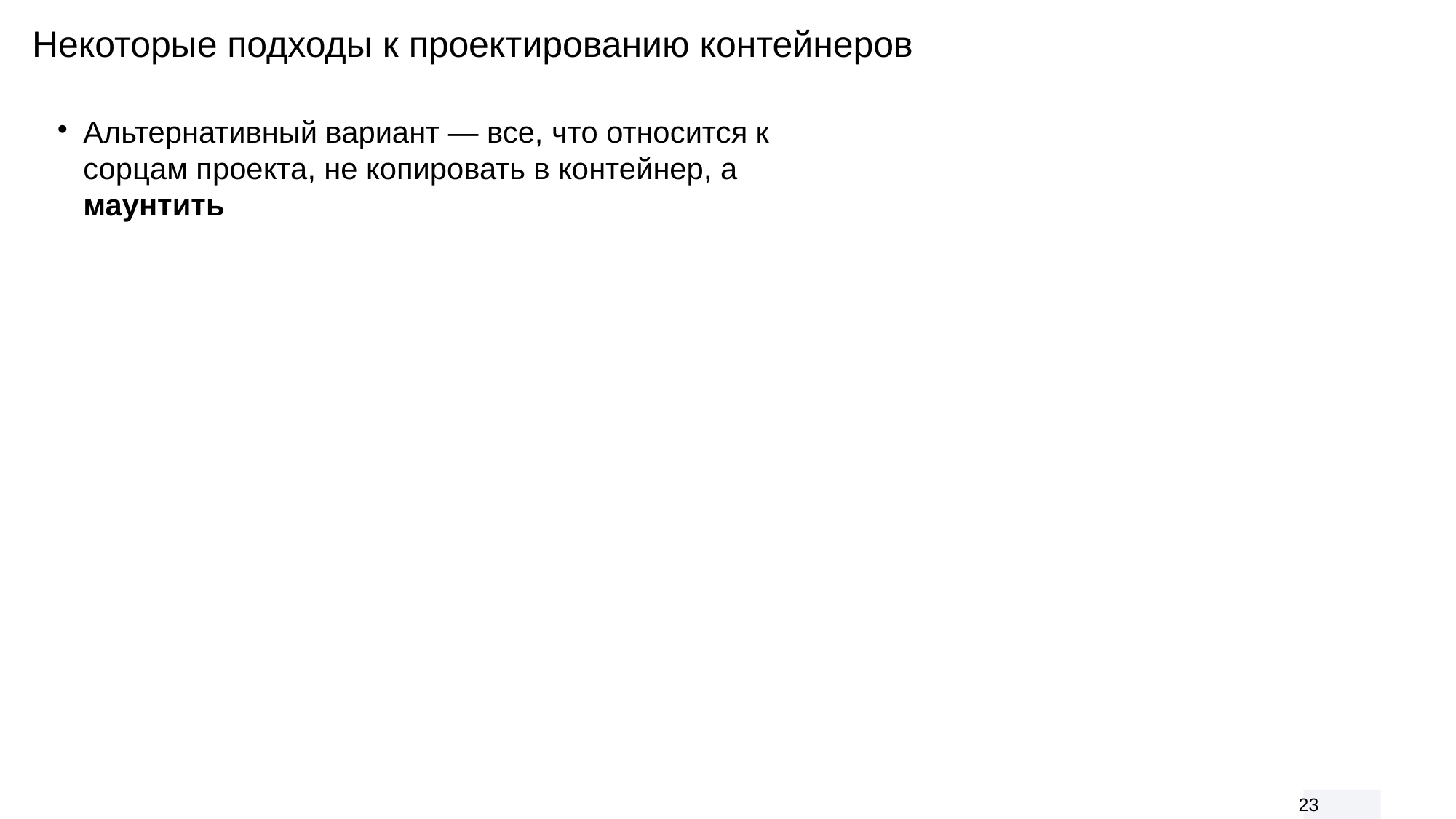

Некоторые подходы к проектированию контейнеров
Альтернативный вариант — все, что относится к сорцам проекта, не копировать в контейнер, а маунтить

23